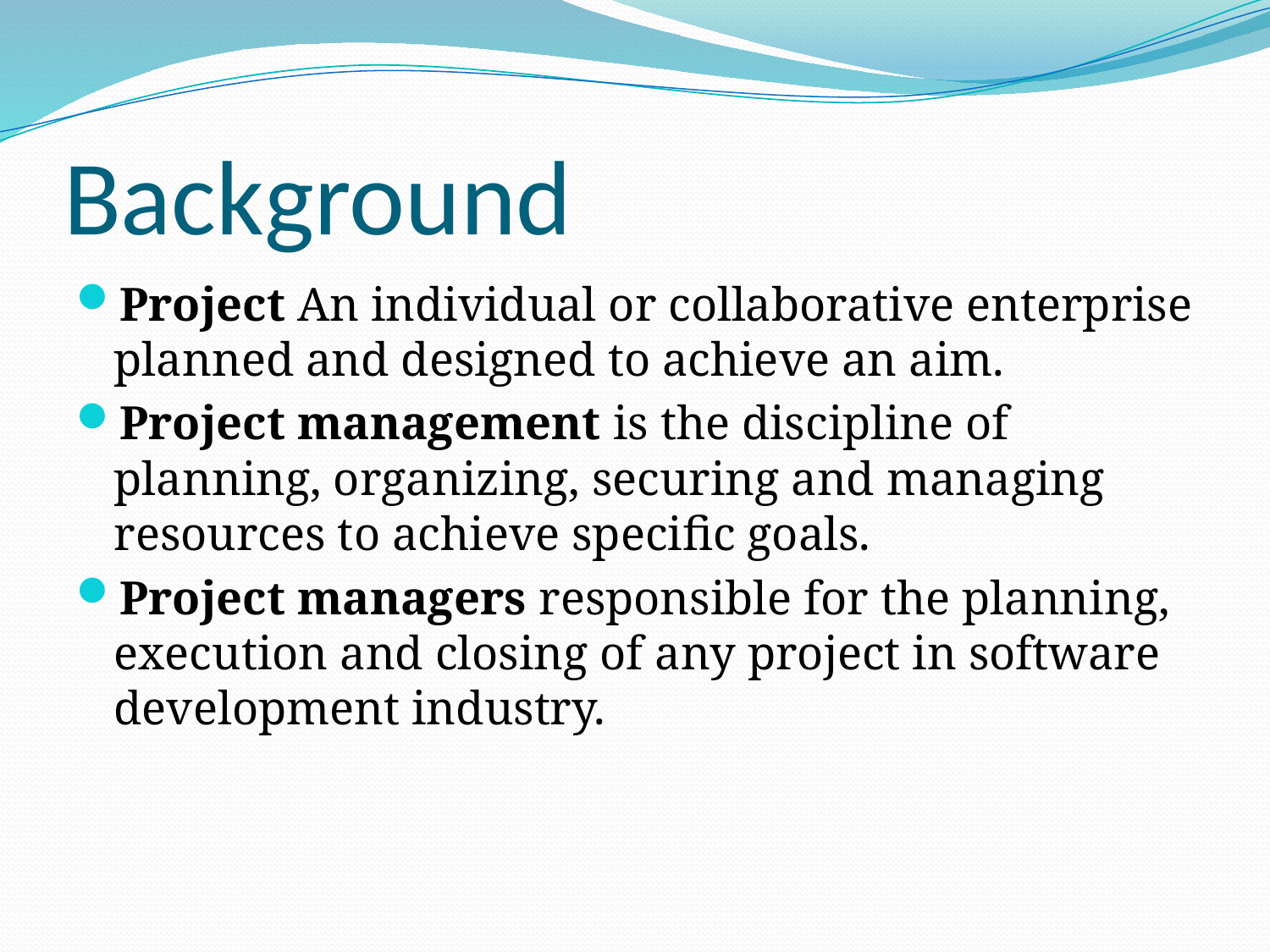

# Background
Project An individual or collaborative enterprise planned and designed to achieve an aim.
Project management is the discipline of planning, organizing, securing and managing resources to achieve specific goals.
Project managers responsible for the planning, execution and closing of any project in software development industry.